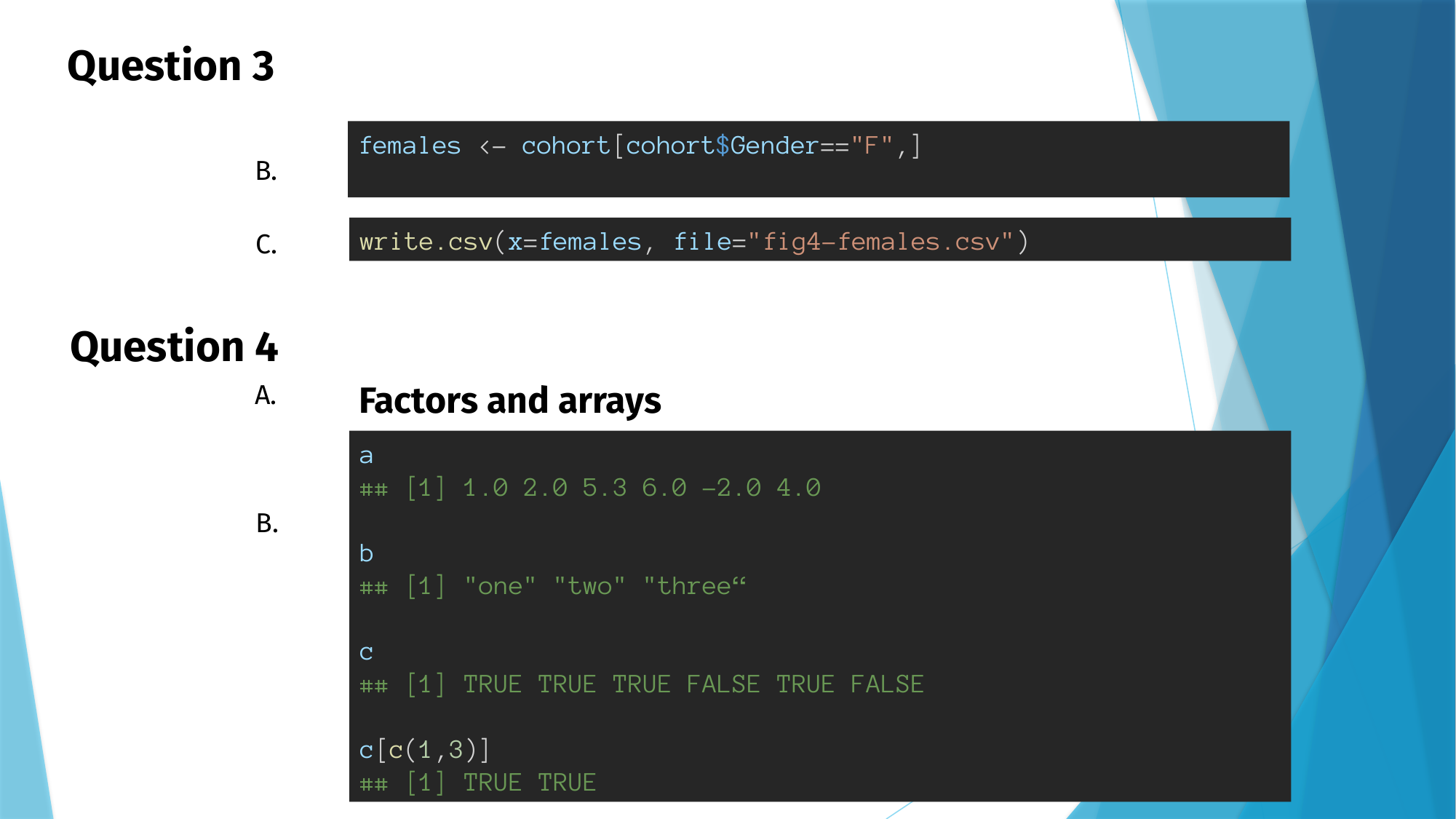

Question 3
females <- cohort[cohort$Gender=="F",]

B.
write.csv(x=females, file="fig4-females.csv")
C.
Question 4
A.
Factors and arrays
a
## [1] 1.0 2.0 5.3 6.0 -2.0 4.0

b
## [1] "one" "two" "three“

c
## [1] TRUE TRUE TRUE FALSE TRUE FALSE

c[c(1,3)]
## [1] TRUE TRUE
B.